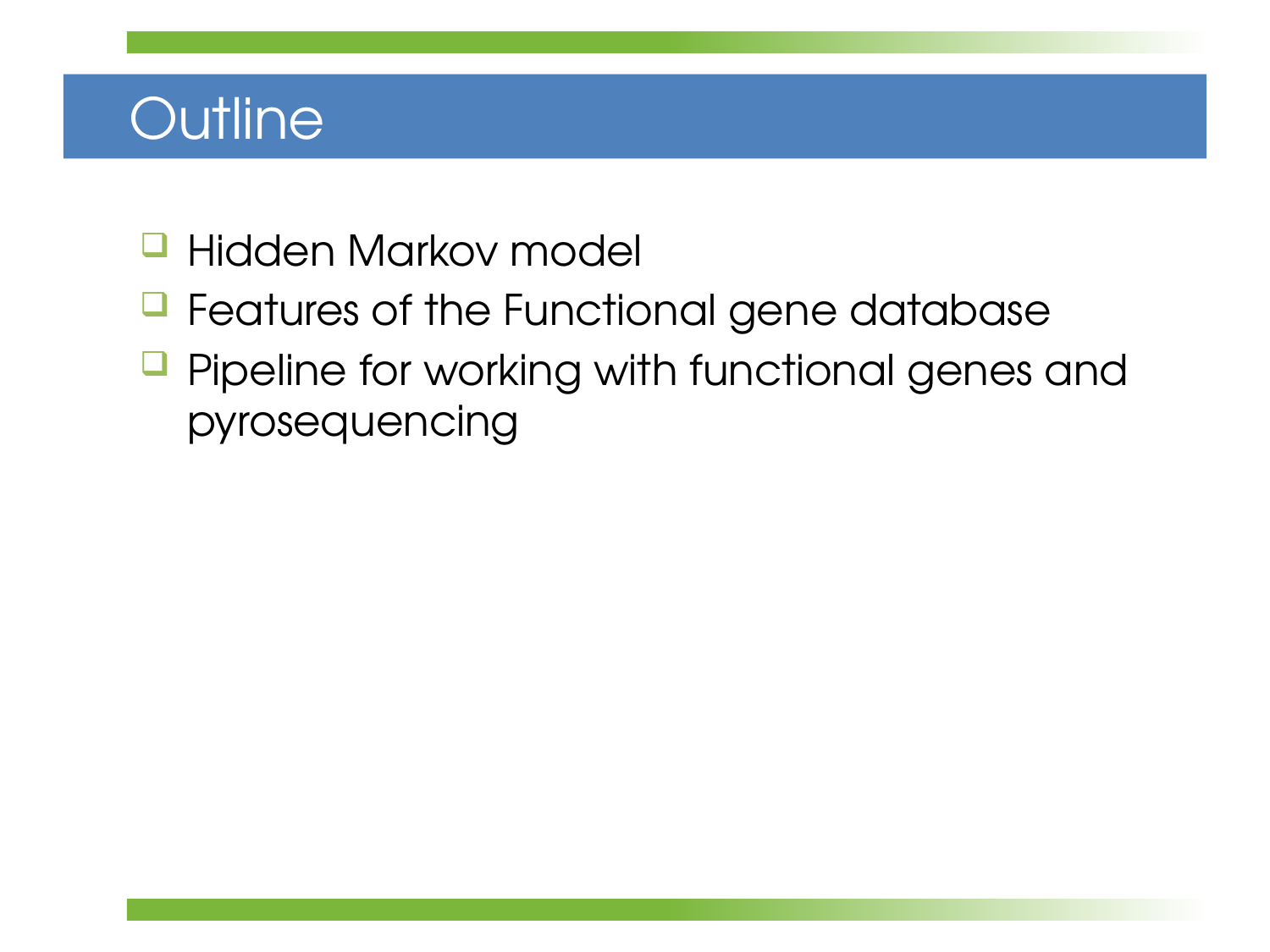

# Outline
Hidden Markov model
Features of the Functional gene database
Pipeline for working with functional genes and pyrosequencing